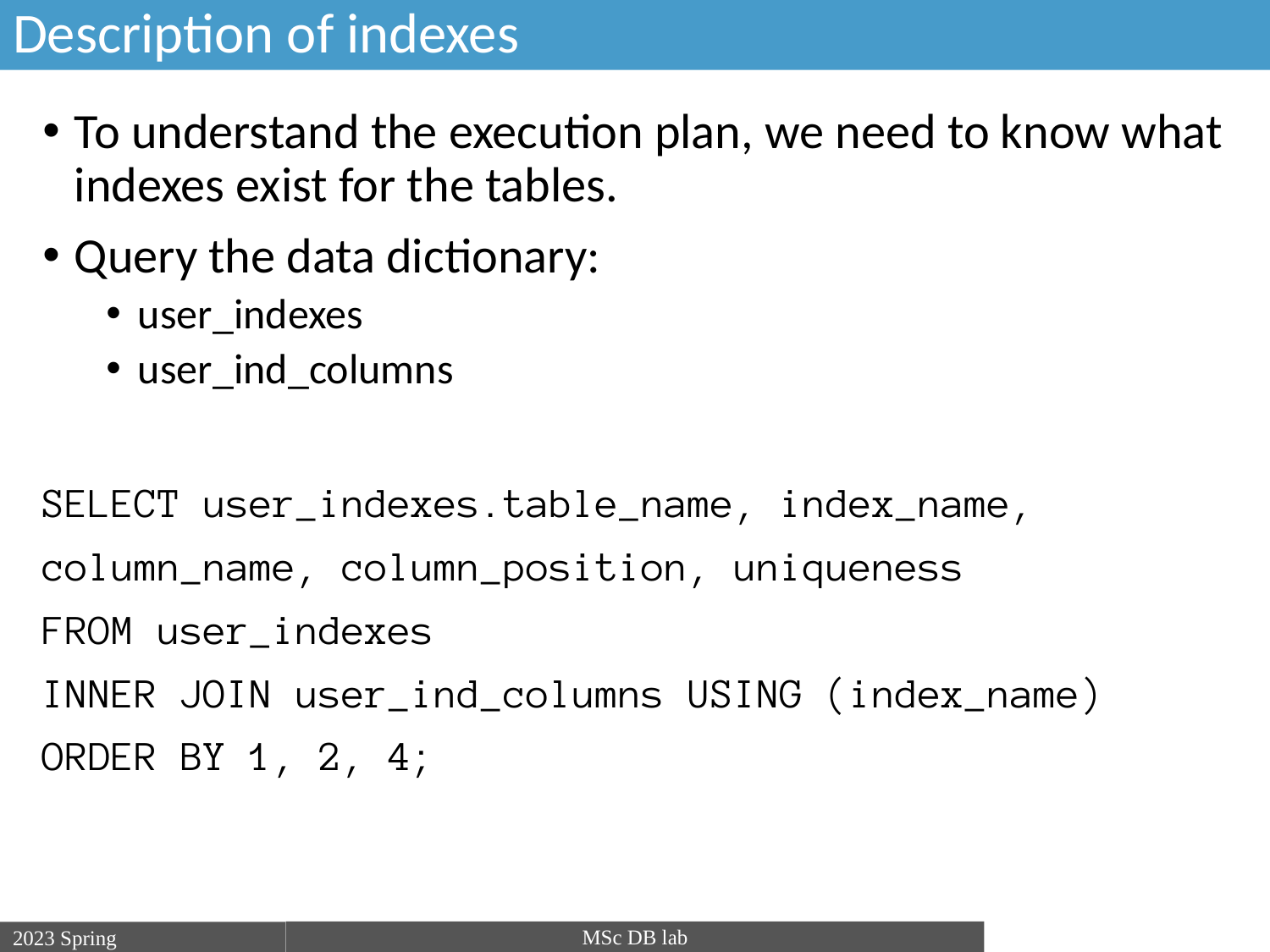

# Description of indexes
To understand the execution plan, we need to know what indexes exist for the tables.
Query the data dictionary:
user_indexes
user_ind_columns

SELECT user_indexes.table_name, index_name,
column_name, column_position, uniqueness
FROM user_indexes
INNER JOIN user_ind_columns USING (index_name)
ORDER BY 1, 2, 4;
MSc DB lab
2023 Spring